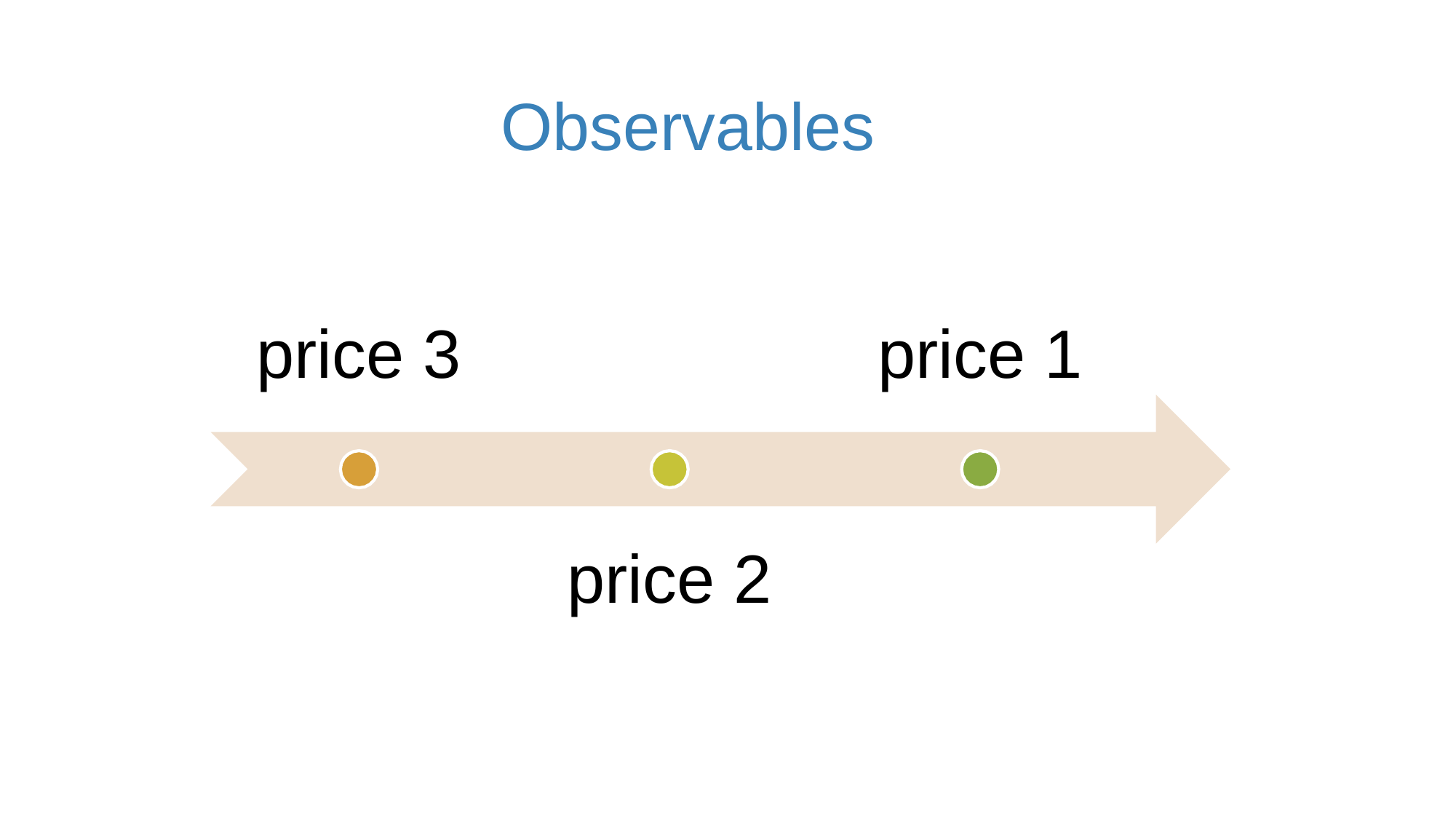

# Observables
price 3
price 1

price 2